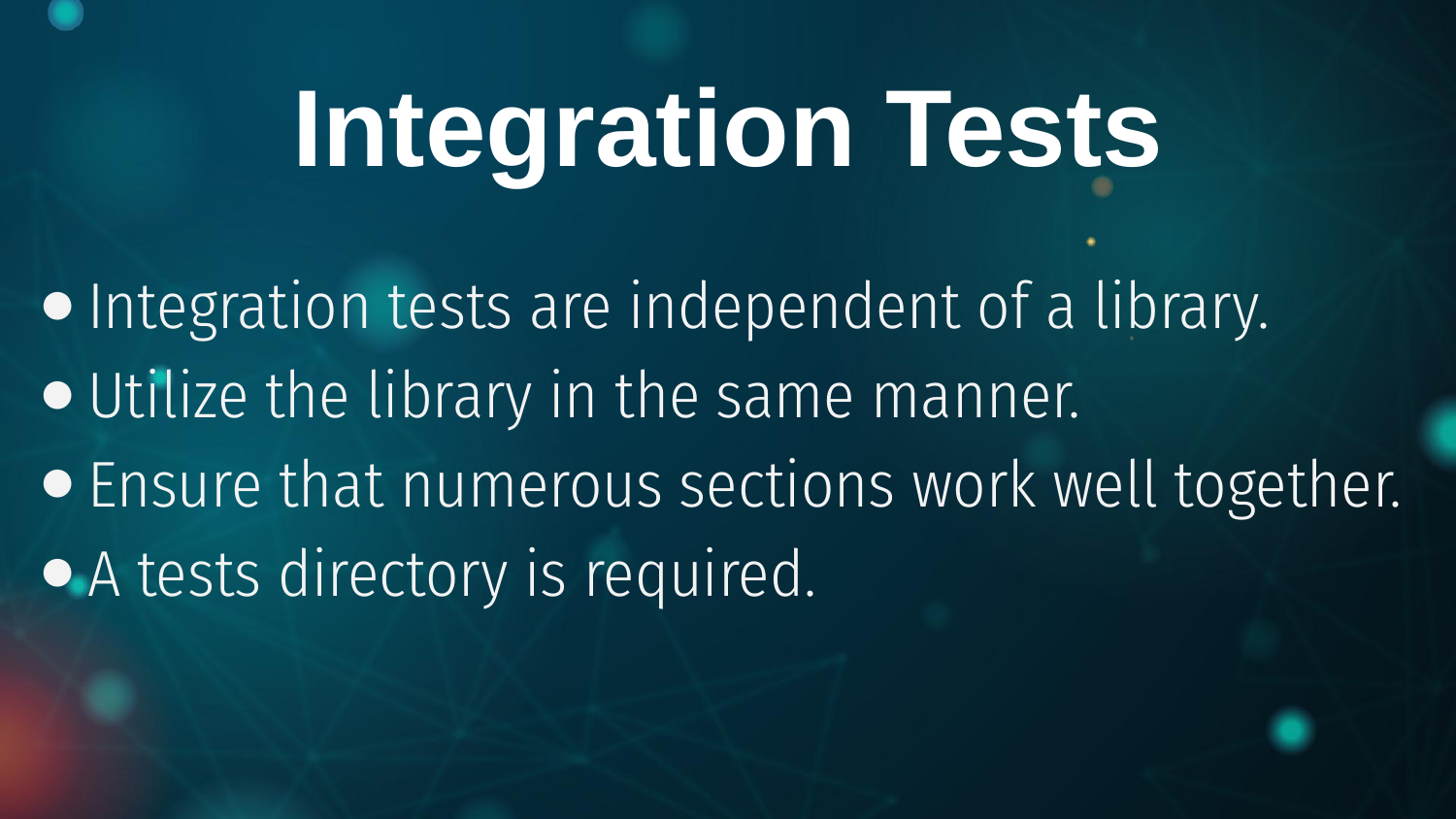

# Integration Tests
Integration tests are independent of a library.
Utilize the library in the same manner.
Ensure that numerous sections work well together.
A tests directory is required.